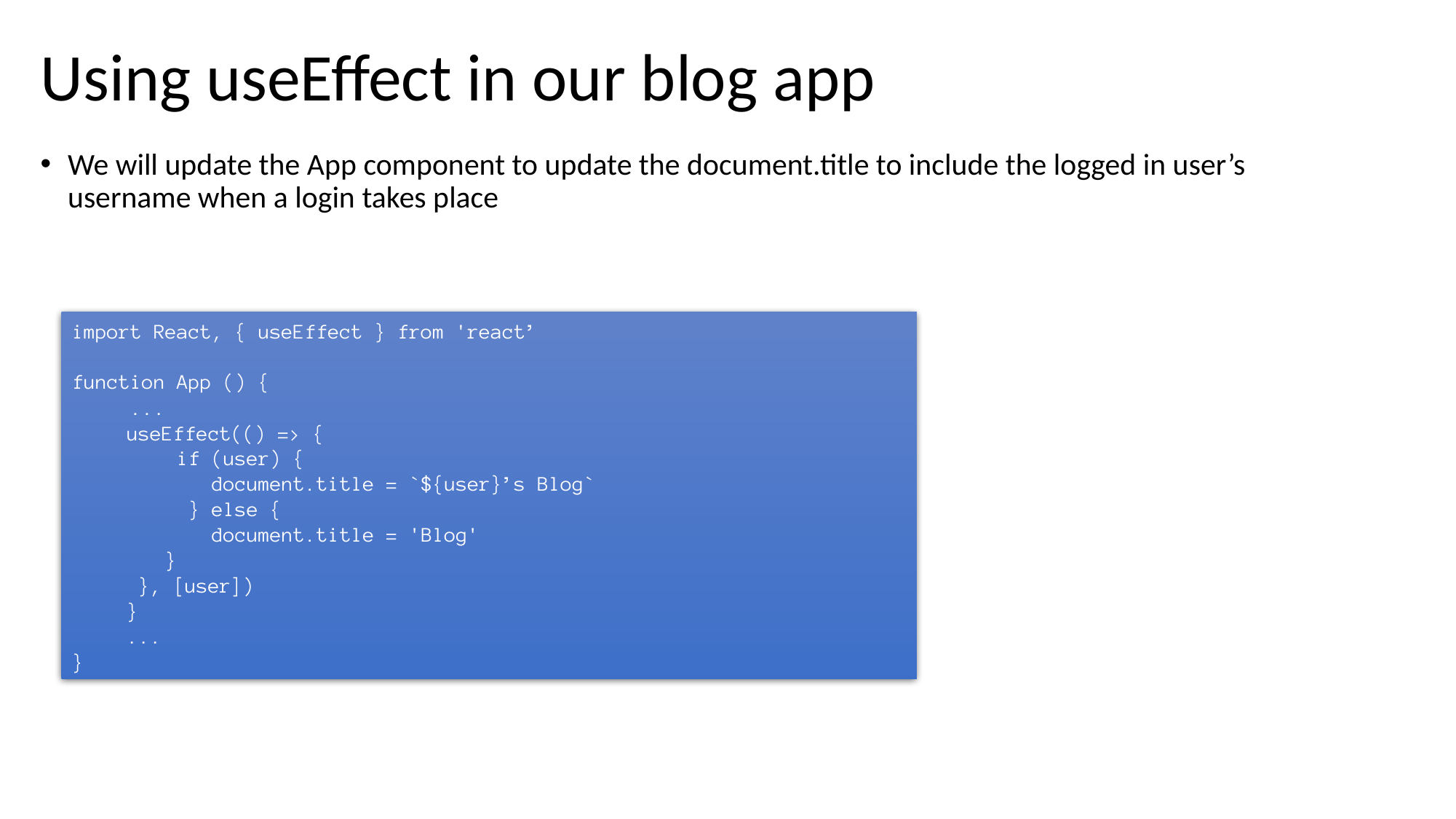

# Using useEffect in our blog app
We will update the App component to update the document.title to include the logged in user’s username when a login takes place

import React, { useEffect } from 'react’

function App () {
     ...
useEffect(() => {
         if (user) {
            document.title = `${user}’s Blog`
          } else {
            document.title = 'Blog'
        }
 }, [user])
}
...
}